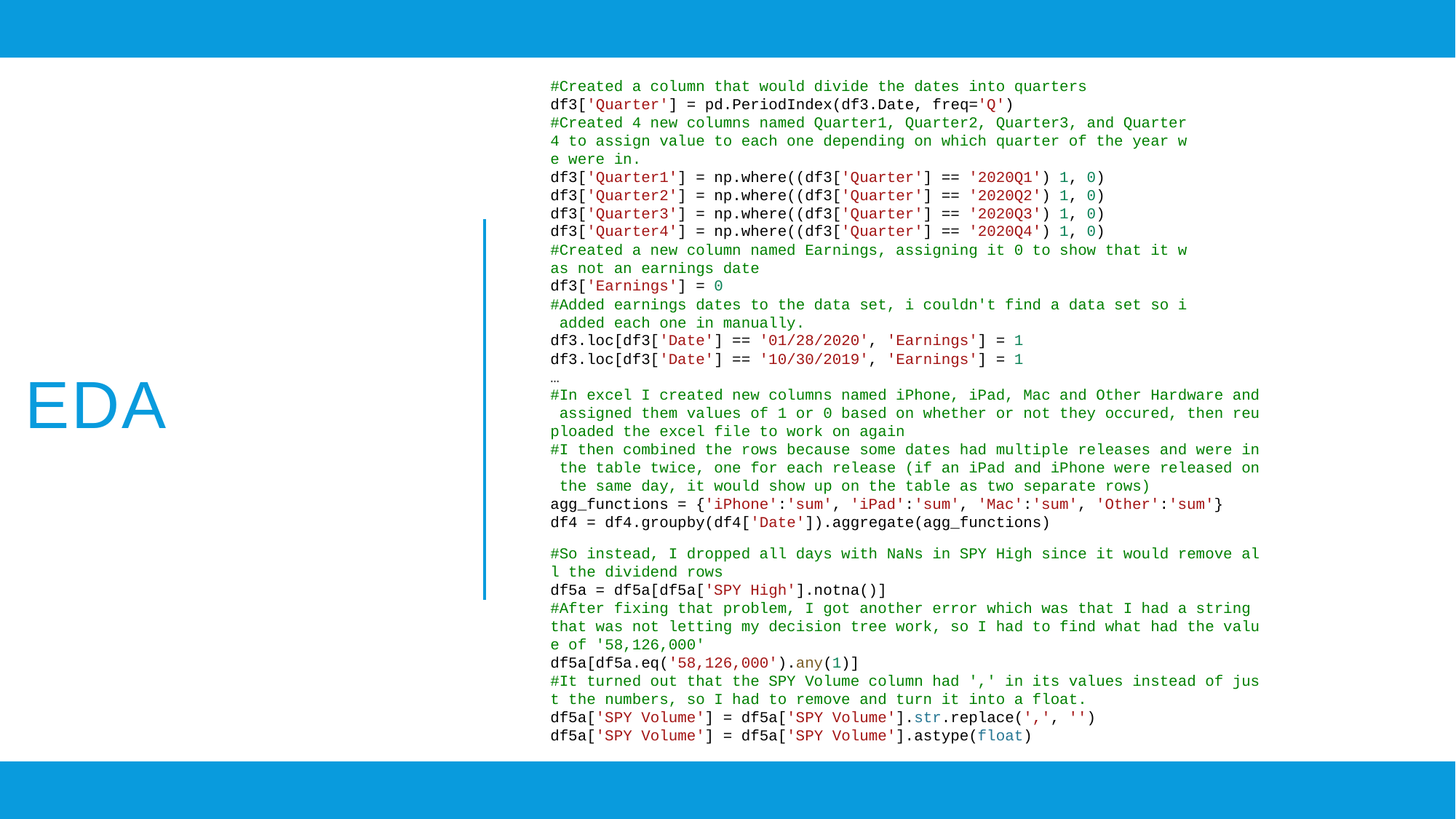

#Created a column that would divide the dates into quarters
df3['Quarter'] = pd.PeriodIndex(df3.Date, freq='Q')
#Created 4 new columns named Quarter1, Quarter2, Quarter3, and Quarter4 to assign value to each one depending on which quarter of the year we were in.
df3['Quarter1'] = np.where((df3['Quarter'] == '2020Q1') 1, 0)
df3['Quarter2'] = np.where((df3['Quarter'] == '2020Q2') 1, 0)
df3['Quarter3'] = np.where((df3['Quarter'] == '2020Q3') 1, 0)
df3['Quarter4'] = np.where((df3['Quarter'] == '2020Q4') 1, 0)
#Created a new column named Earnings, assigning it 0 to show that it was not an earnings date
df3['Earnings'] = 0
#Added earnings dates to the data set, i couldn't find a data set so i added each one in manually.
df3.loc[df3['Date'] == '01/28/2020', 'Earnings'] = 1
df3.loc[df3['Date'] == '10/30/2019', 'Earnings'] = 1
…

# EDA
#In excel I created new columns named iPhone, iPad, Mac and Other Hardware and assigned them values of 1 or 0 based on whether or not they occured, then reuploaded the excel file to work on again
#I then combined the rows because some dates had multiple releases and were in the table twice, one for each release (if an iPad and iPhone were released on the same day, it would show up on the table as two separate rows)
agg_functions = {'iPhone':'sum', 'iPad':'sum', 'Mac':'sum', 'Other':'sum'}
df4 = df4.groupby(df4['Date']).aggregate(agg_functions)
#So instead, I dropped all days with NaNs in SPY High since it would remove all the dividend rows
df5a = df5a[df5a['SPY High'].notna()]
#After fixing that problem, I got another error which was that I had a string that was not letting my decision tree work, so I had to find what had the value of '58,126,000'
df5a[df5a.eq('58,126,000').any(1)]
#It turned out that the SPY Volume column had ',' in its values instead of just the numbers, so I had to remove and turn it into a float.
df5a['SPY Volume'] = df5a['SPY Volume'].str.replace(',', '')
df5a['SPY Volume'] = df5a['SPY Volume'].astype(float)